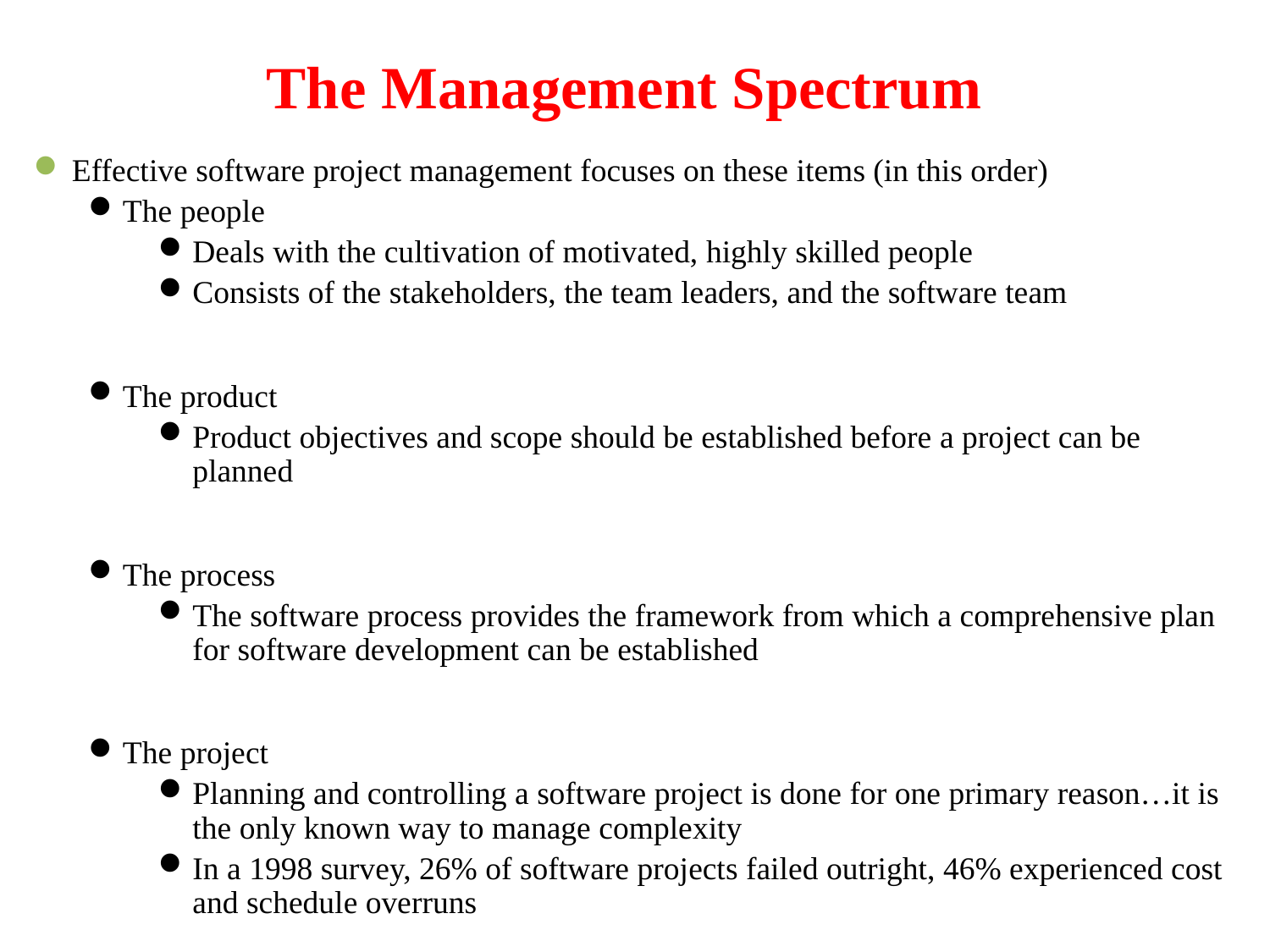

# The Management Spectrum
Effective software project management focuses on these items (in this order)
The people
Deals with the cultivation of motivated, highly skilled people
Consists of the stakeholders, the team leaders, and the software team

The product
Product objectives and scope should be established before a project can be planned

The process
The software process provides the framework from which a comprehensive plan for software development can be established

The project
Planning and controlling a software project is done for one primary reason…it is the only known way to manage complexity
In a 1998 survey, 26% of software projects failed outright, 46% experienced cost and schedule overruns